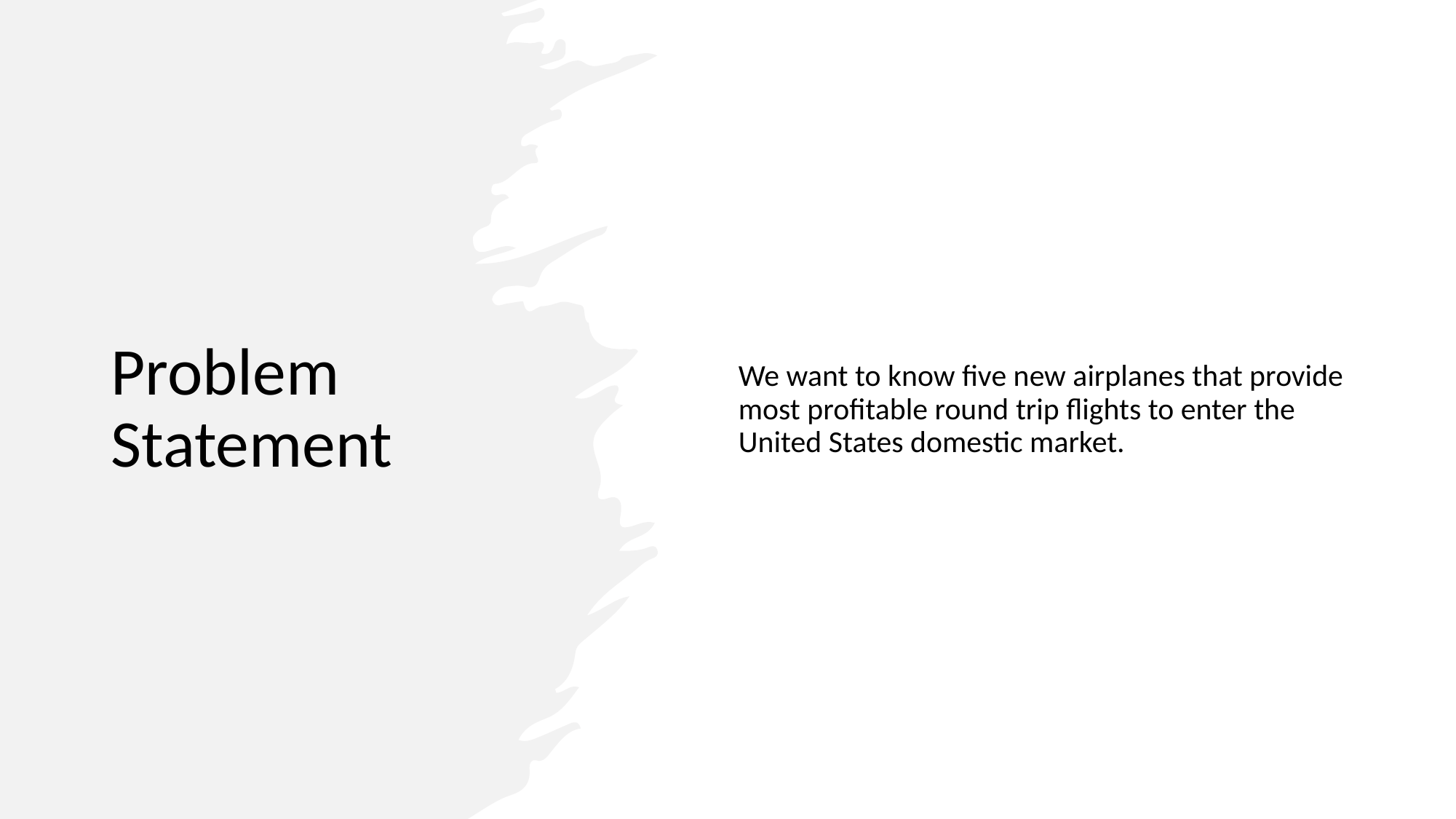

# Problem Statement
We want to know five new airplanes that provide most profitable round trip flights to enter the United States domestic market.